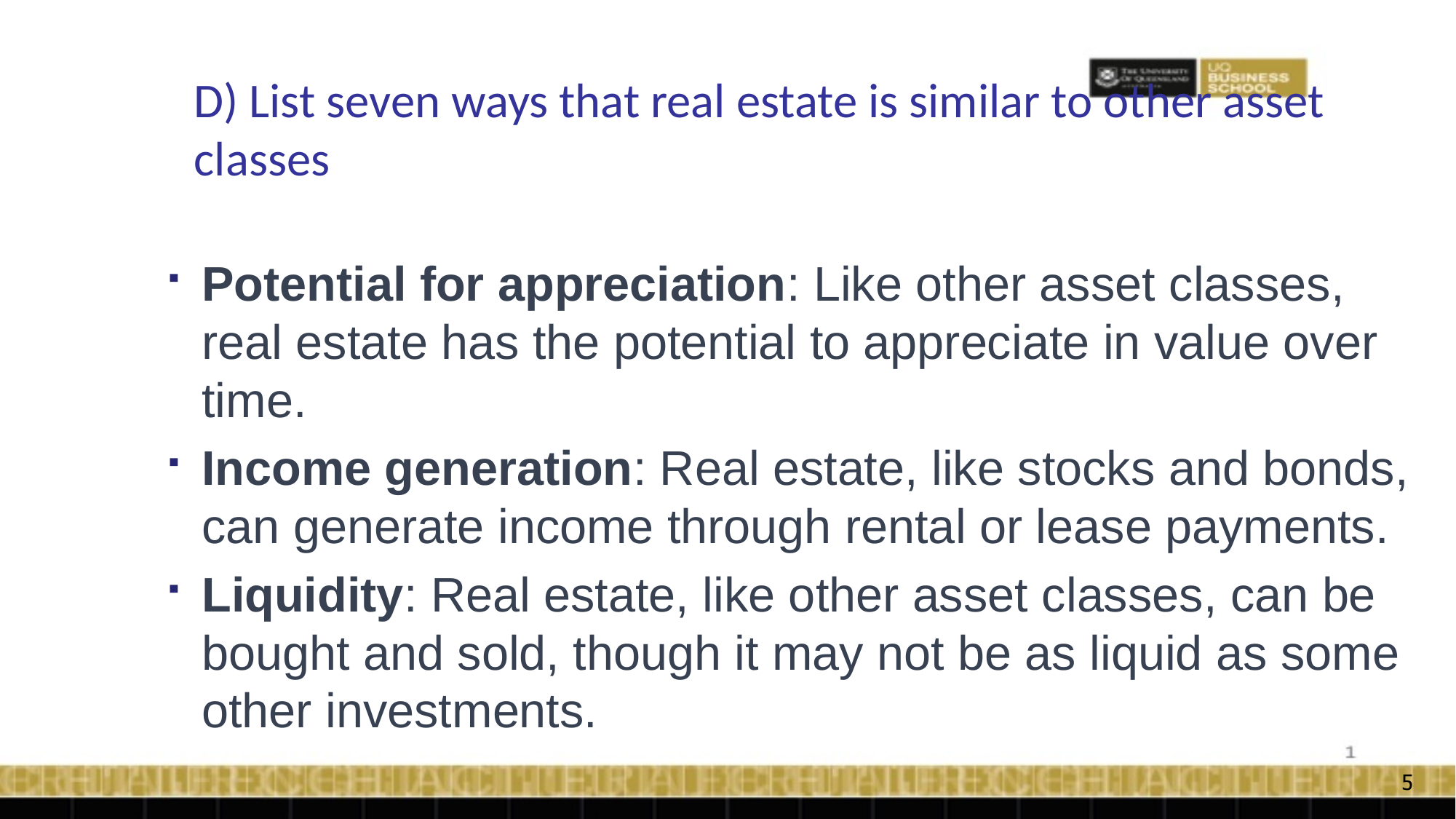

# D) List seven ways that real estate is similar to other asset classes

Potential for appreciation: Like other asset classes, real estate has the potential to appreciate in value over time.
Income generation: Real estate, like stocks and bonds, can generate income through rental or lease payments.
Liquidity: Real estate, like other asset classes, can be bought and sold, though it may not be as liquid as some other investments.

5